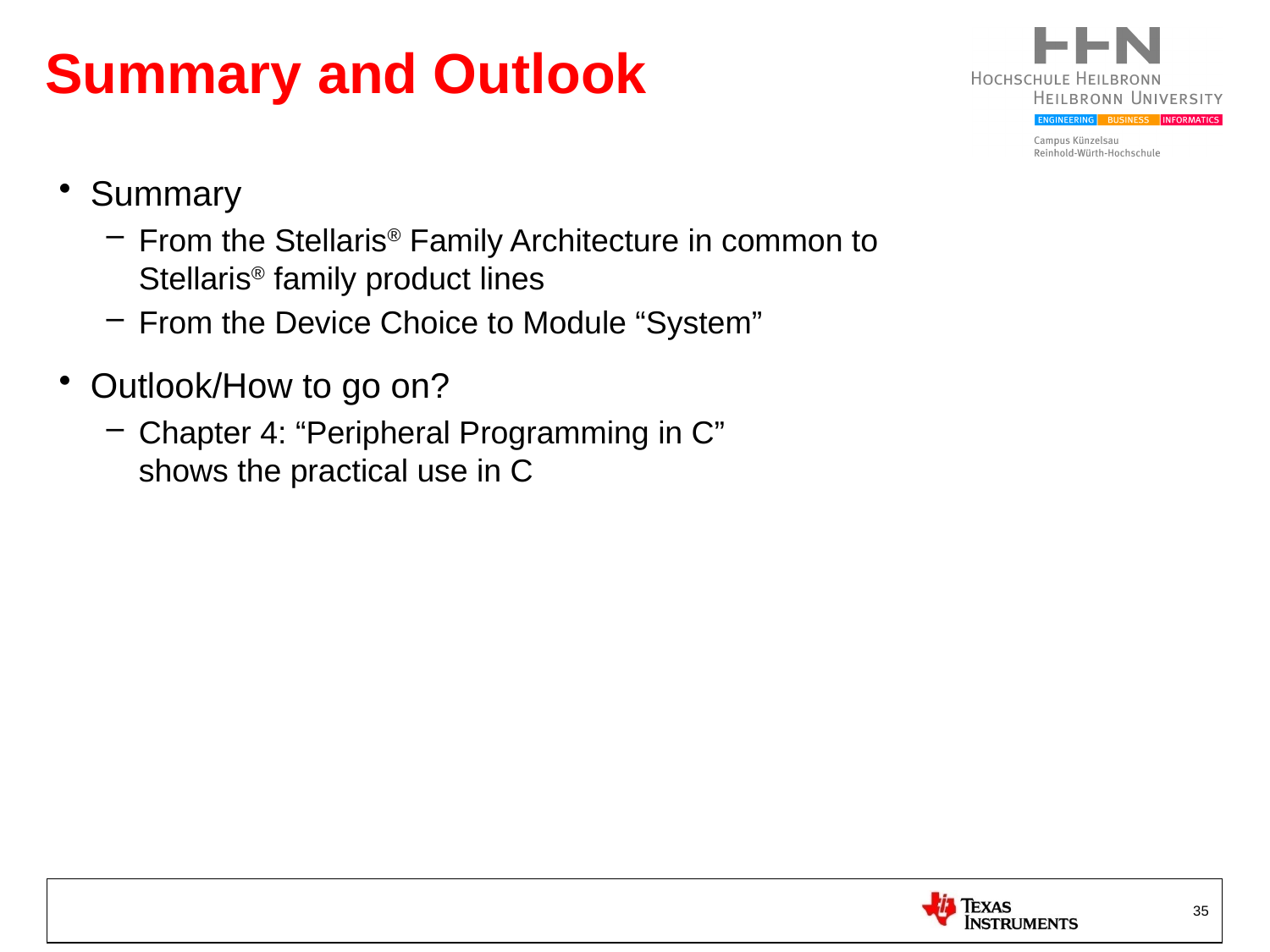

# Summary and Outlook
Summary
From the Stellaris® Family Architecture in common to
Stellaris® family product lines
From the Device Choice to Module “System”
Outlook/How to go on?
Chapter 4: “Peripheral Programming in C”
shows the practical use in C
35